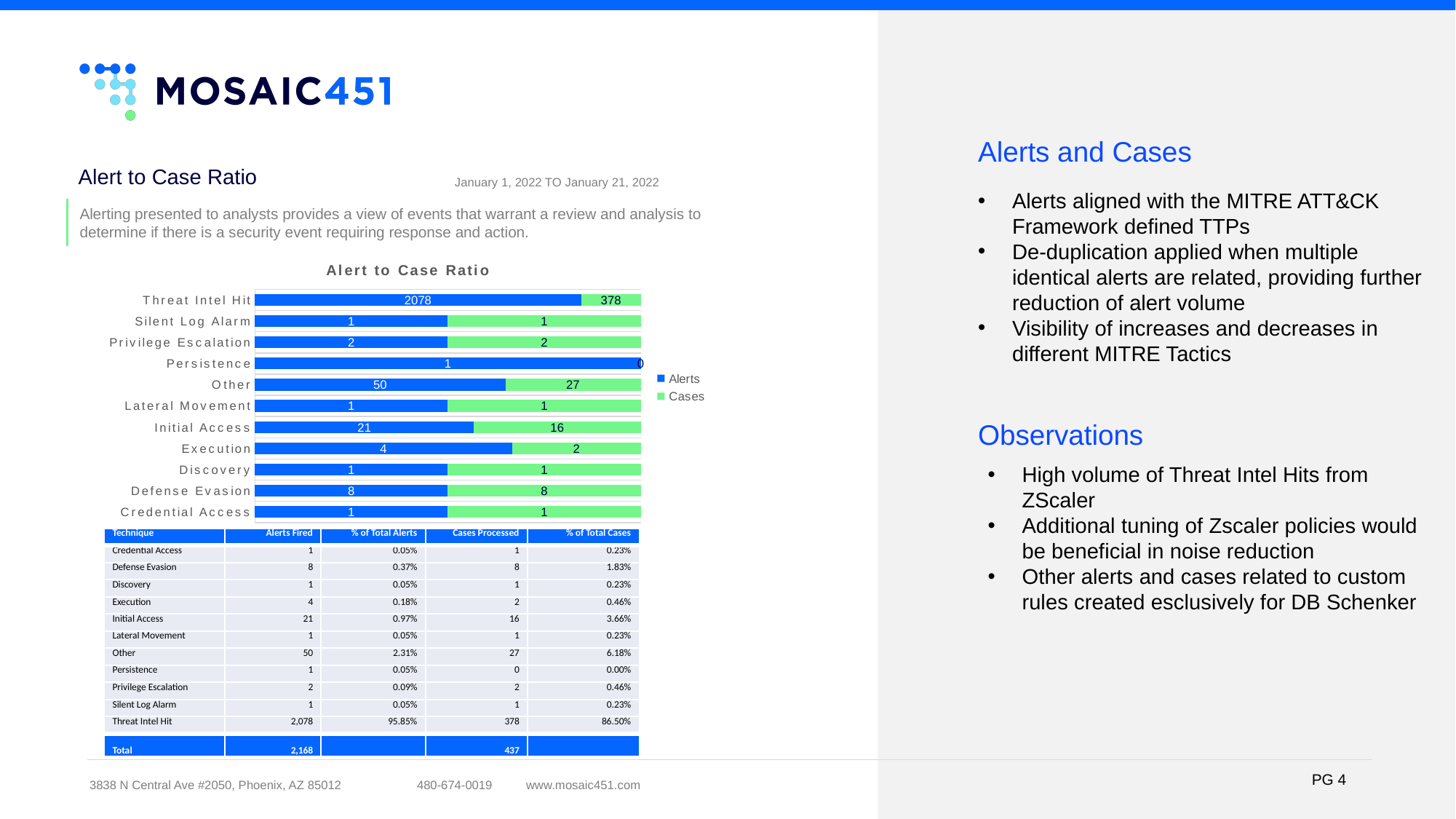

Alerts and Cases
Alert to Case Ratio
January 1, 2022 TO January 21, 2022
Alerts aligned with the MITRE ATT&CK Framework defined TTPs
De-duplication applied when multiple identical alerts are related, providing further reduction of alert volume
Visibility of increases and decreases in different MITRE Tactics

Alerting presented to analysts provides a view of events that warrant a review and analysis to determine if there is a security event requiring response and action.

### Chart: Alert to Case Ratio

| Category | Alerts | Cases |
|---|---|---|
| Credential Access | 1.0 | 1.0 |
| Defense Evasion | 8.0 | 8.0 |
| Discovery | 1.0 | 1.0 |
| Execution | 4.0 | 2.0 |
| Initial Access | 21.0 | 16.0 |
| Lateral Movement | 1.0 | 1.0 |
| Other | 50.0 | 27.0 |
| Persistence | 1.0 | 0.0 |
| Privilege Escalation | 2.0 | 2.0 |
| Silent Log Alarm | 1.0 | 1.0 |
| Threat Intel Hit | 2078.0 | 378.0 |
Observations
High volume of Threat Intel Hits from ZScaler
Additional tuning of Zscaler policies would be beneficial in noise reduction
Other alerts and cases related to custom rules created esclusively for DB Schenker
| Technique | Alerts Fired | % of Total Alerts | Cases Processed | % of Total Cases |
| --- | --- | --- | --- | --- |
| Credential Access | 1 | 0.05% | 1 | 0.23% |
| Defense Evasion | 8 | 0.37% | 8 | 1.83% |
| Discovery | 1 | 0.05% | 1 | 0.23% |
| Execution | 4 | 0.18% | 2 | 0.46% |
| Initial Access | 21 | 0.97% | 16 | 3.66% |
| Lateral Movement | 1 | 0.05% | 1 | 0.23% |
| Other | 50 | 2.31% | 27 | 6.18% |
| Persistence | 1 | 0.05% | 0 | 0.00% |
| Privilege Escalation | 2 | 0.09% | 2 | 0.46% |
| Silent Log Alarm | 1 | 0.05% | 1 | 0.23% |
| Threat Intel Hit | 2,078 | 95.85% | 378 | 86.50% |
| Total | 2,168 |  | 437 |  |
PG 4